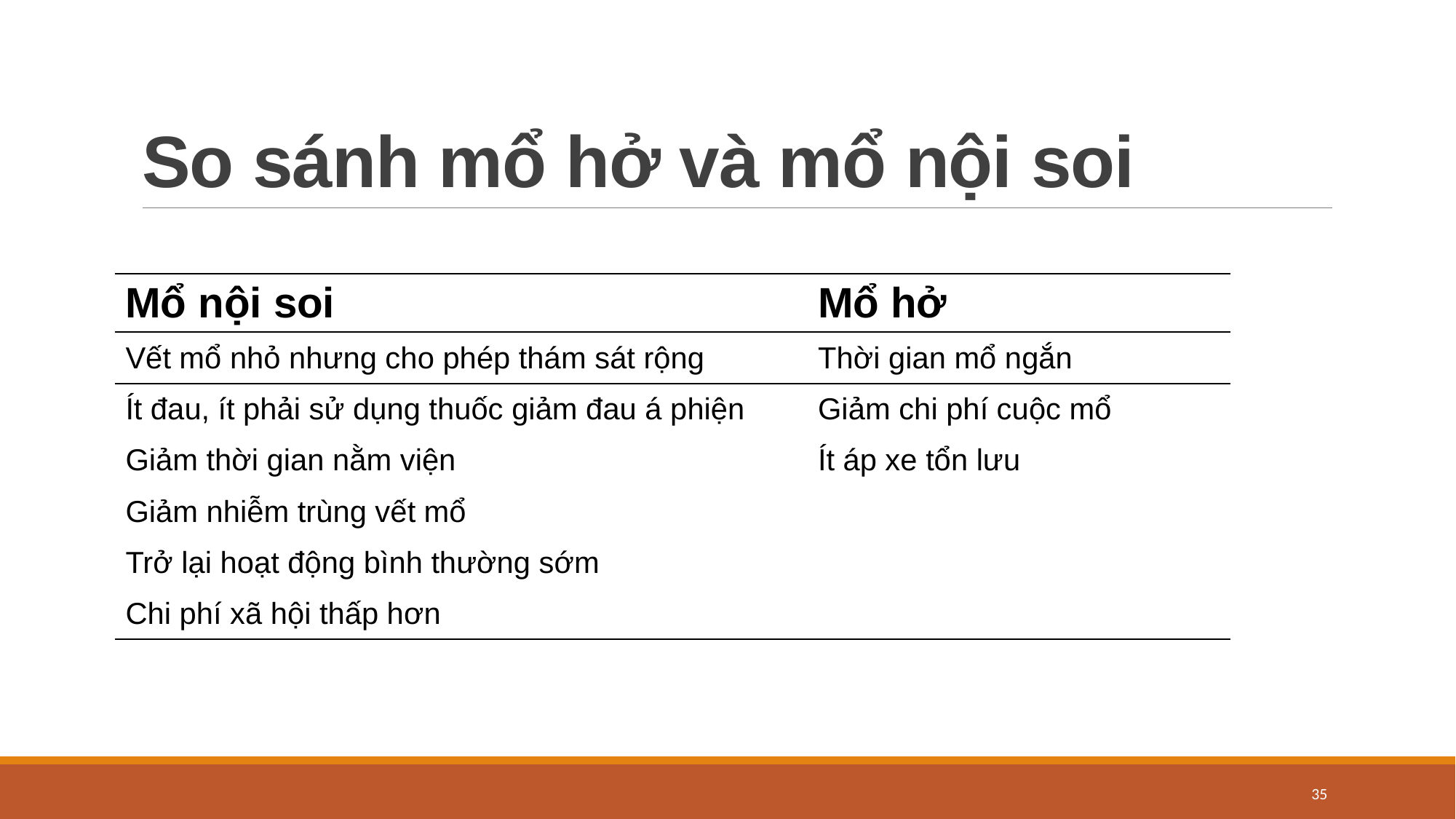

# So sánh mổ hở và mổ nội soi
| Mổ nội soi | Mổ hở |
| --- | --- |
| Vết mổ nhỏ nhưng cho phép thám sát rộng | Thời gian mổ ngắn |
| Ít đau, ít phải sử dụng thuốc giảm đau á phiện | Giảm chi phí cuộc mổ |
| Giảm thời gian nằm viện | Ít áp xe tổn lưu |
| Giảm nhiễm trùng vết mổ |  |
| Trở lại hoạt động bình thường sớm |  |
| Chi phí xã hội thấp hơn |  |
35